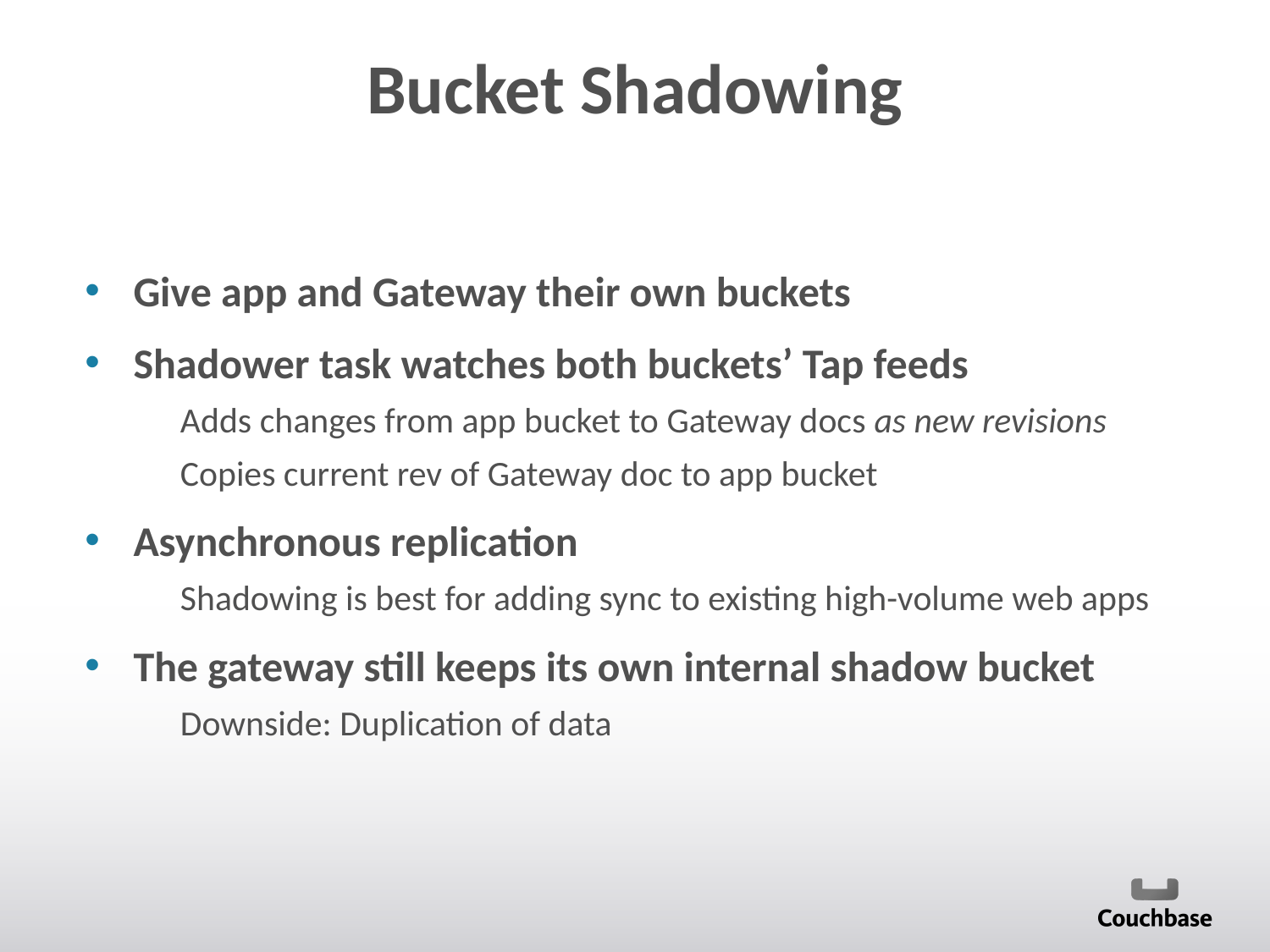

# Bucket Shadowing
Give app and Gateway their own buckets
Shadower task watches both buckets’ Tap feeds
Adds changes from app bucket to Gateway docs as new revisions
Copies current rev of Gateway doc to app bucket
Asynchronous replication
Shadowing is best for adding sync to existing high-volume web apps
The gateway still keeps its own internal shadow bucket
Downside: Duplication of data